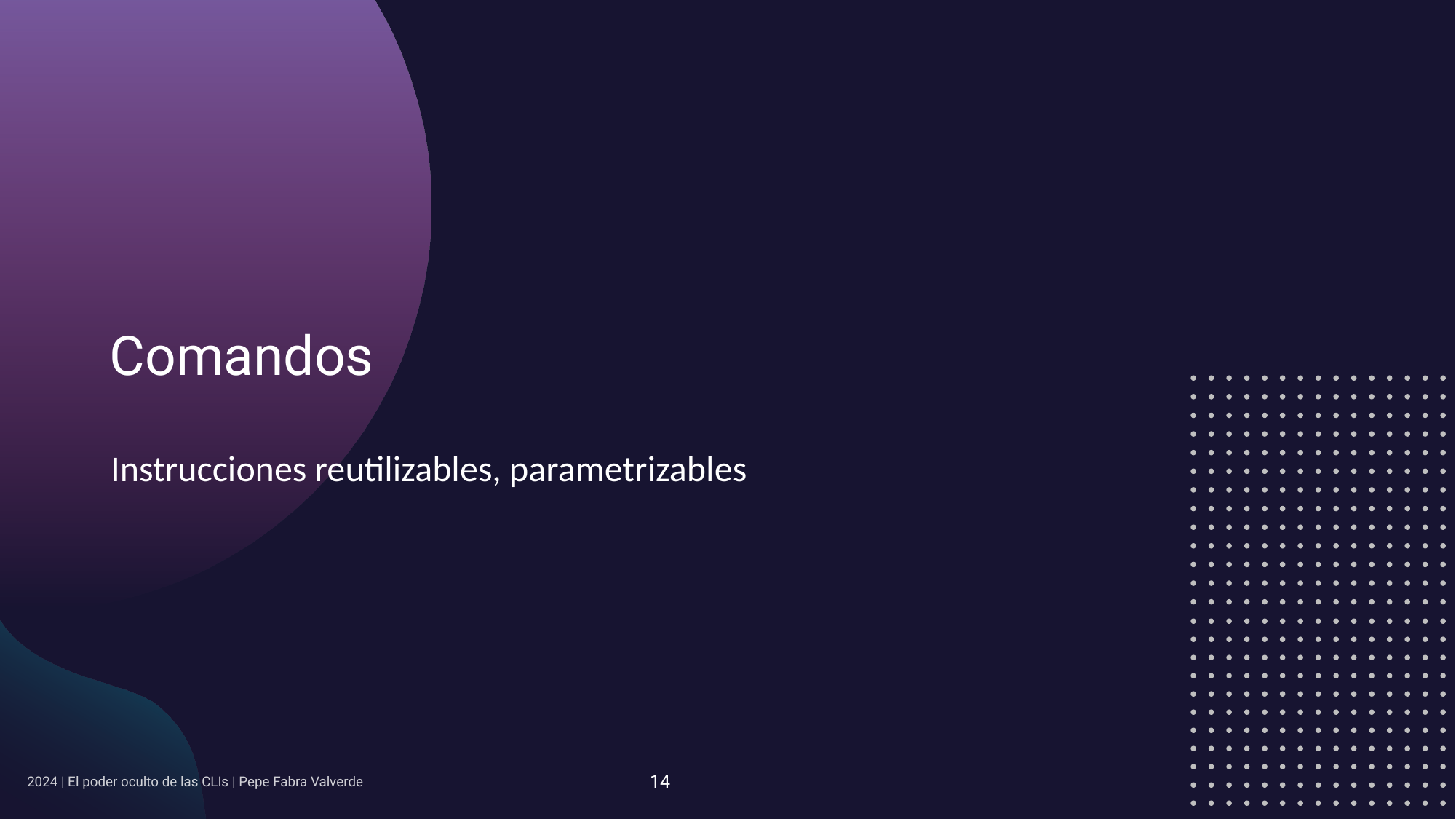

# Comandos
Instrucciones reutilizables, parametrizables
2024 | El poder oculto de las CLIs | Pepe Fabra Valverde